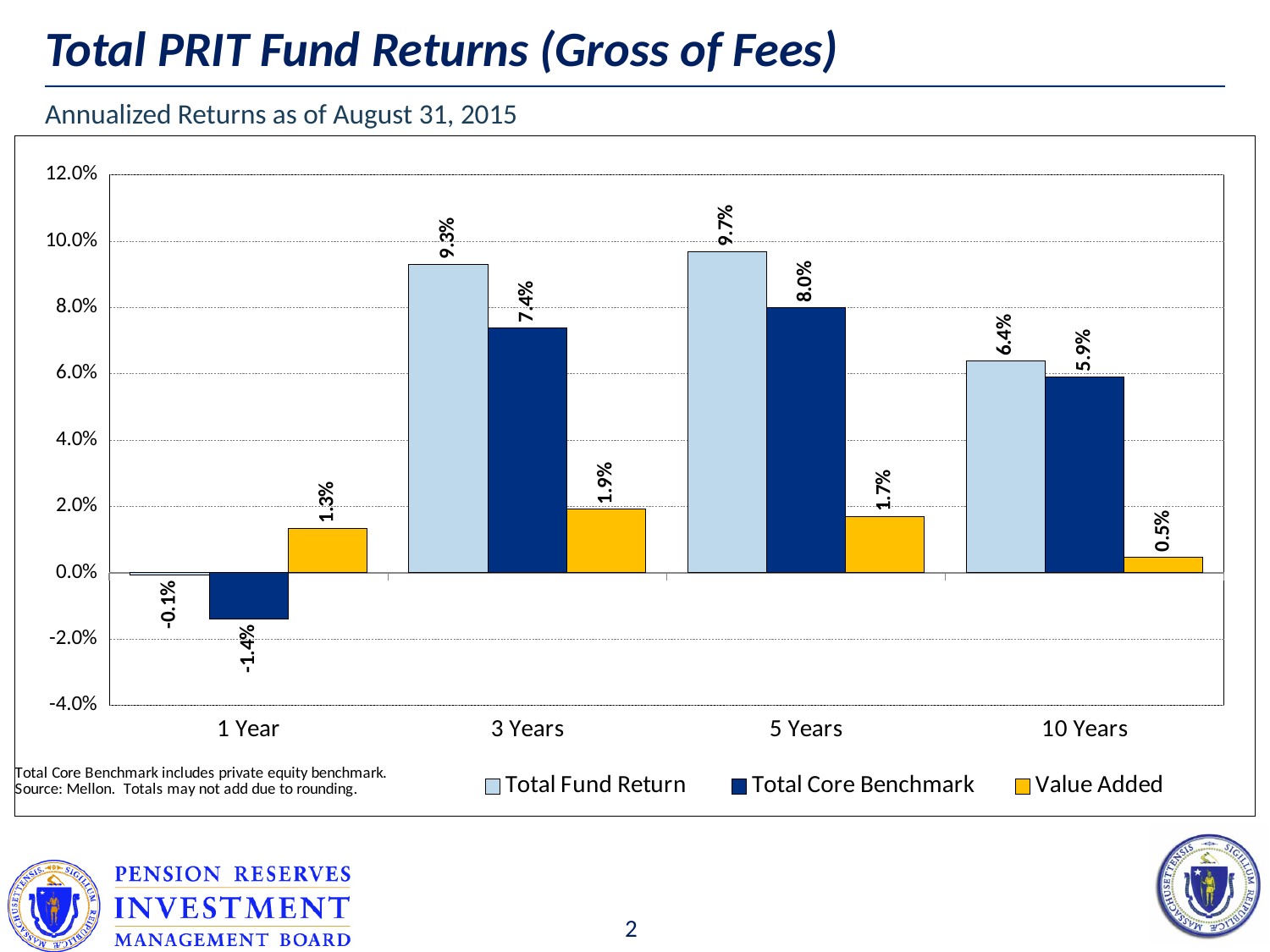

# Total PRIT Fund Returns (Gross of Fees)
Annualized Returns as of August 31, 2015

### Chart

| Category | Total Fund Return  | Total Core Benchmark | Value Added |
|---|---|---|---|
| 1 Year | -0.0007 | -0.0141 | 0.0134 |
| 3 Years | 0.093 | 0.0739 | 0.019100000000000006 |
| 5 Years | 0.0968 | 0.0799 | 0.0169 |
| 10 Years | 0.0638 | 0.0591 | 0.004699999999999996 |